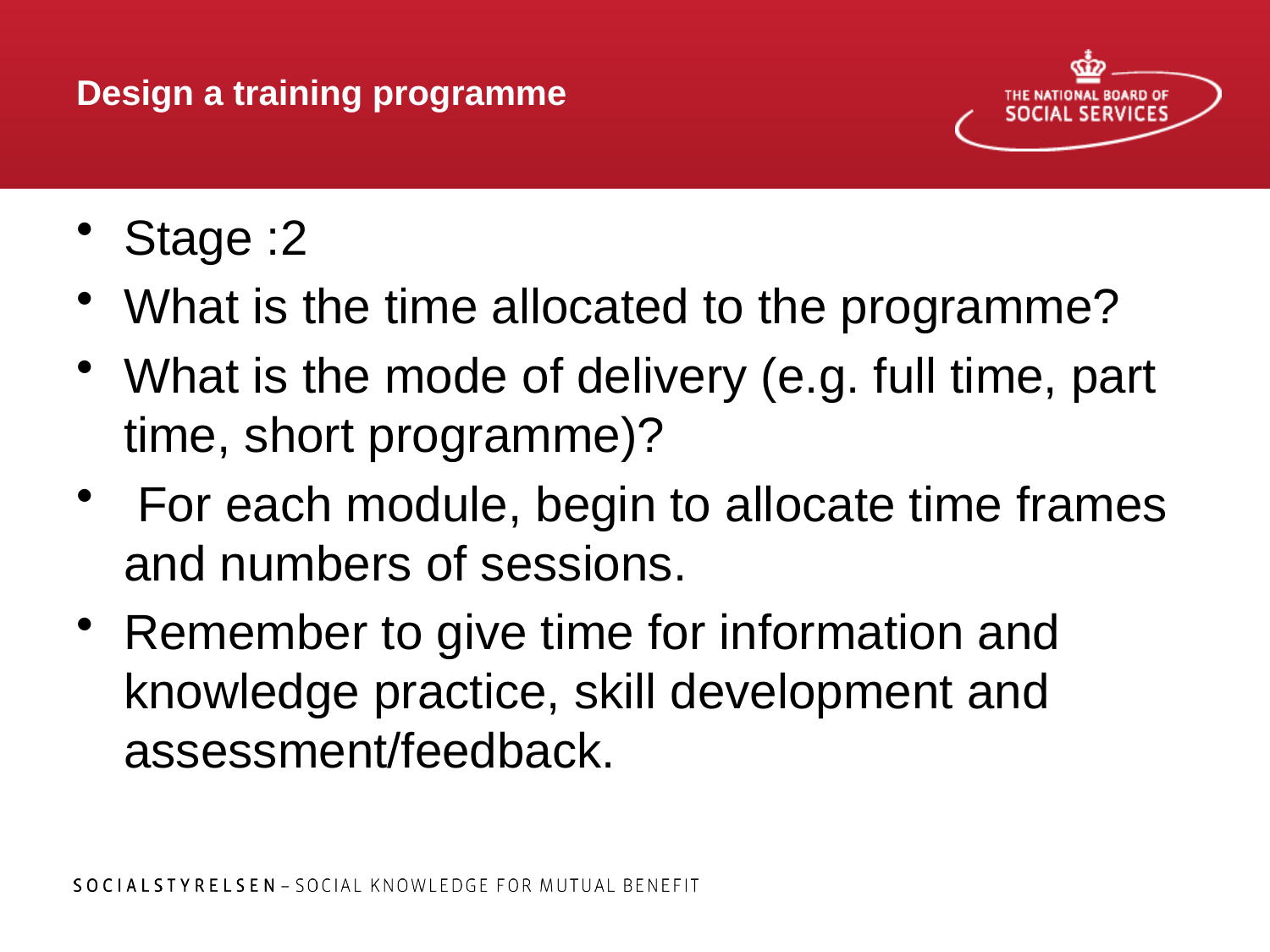

# Design a training programme
Stage :2
What is the time allocated to the programme?
What is the mode of delivery (e.g. full time, part time, short programme)?
 For each module, begin to allocate time frames and numbers of sessions.
Remember to give time for information and knowledge practice, skill development and assessment/feedback.